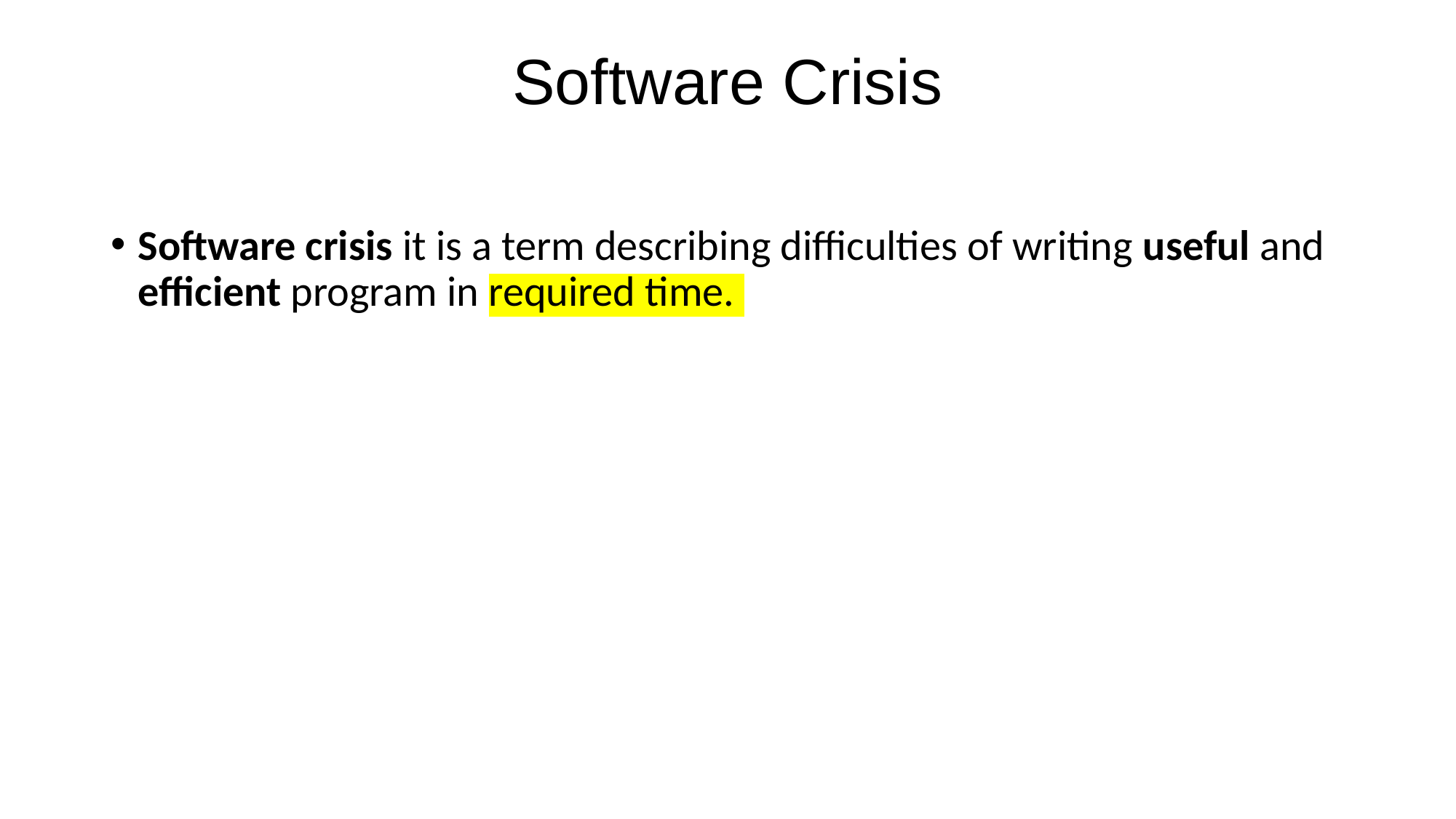

# Software Crisis
Software crisis it is a term describing difficulties of writing useful and efficient program in required time.